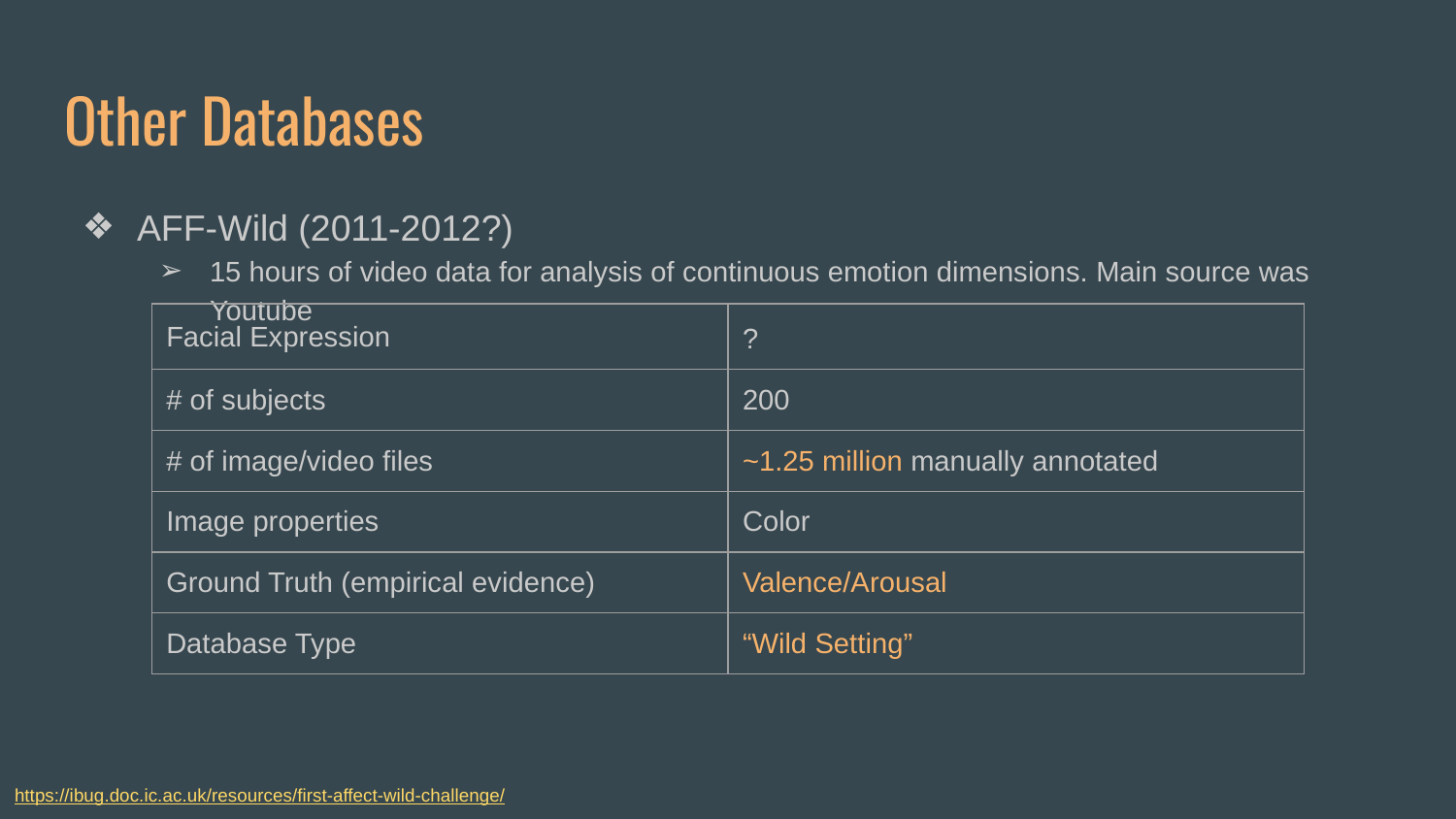

# Other Databases
AFF-Wild (2011-2012?)
15 hours of video data for analysis of continuous emotion dimensions. Main source was Youtube
| Facial Expression | ? |
| --- | --- |
| # of subjects | 200 |
| # of image/video files | ~1.25 million manually annotated |
| Image properties | Color |
| Ground Truth (empirical evidence) | Valence/Arousal |
| Database Type | “Wild Setting” |
https://ibug.doc.ic.ac.uk/resources/first-affect-wild-challenge/